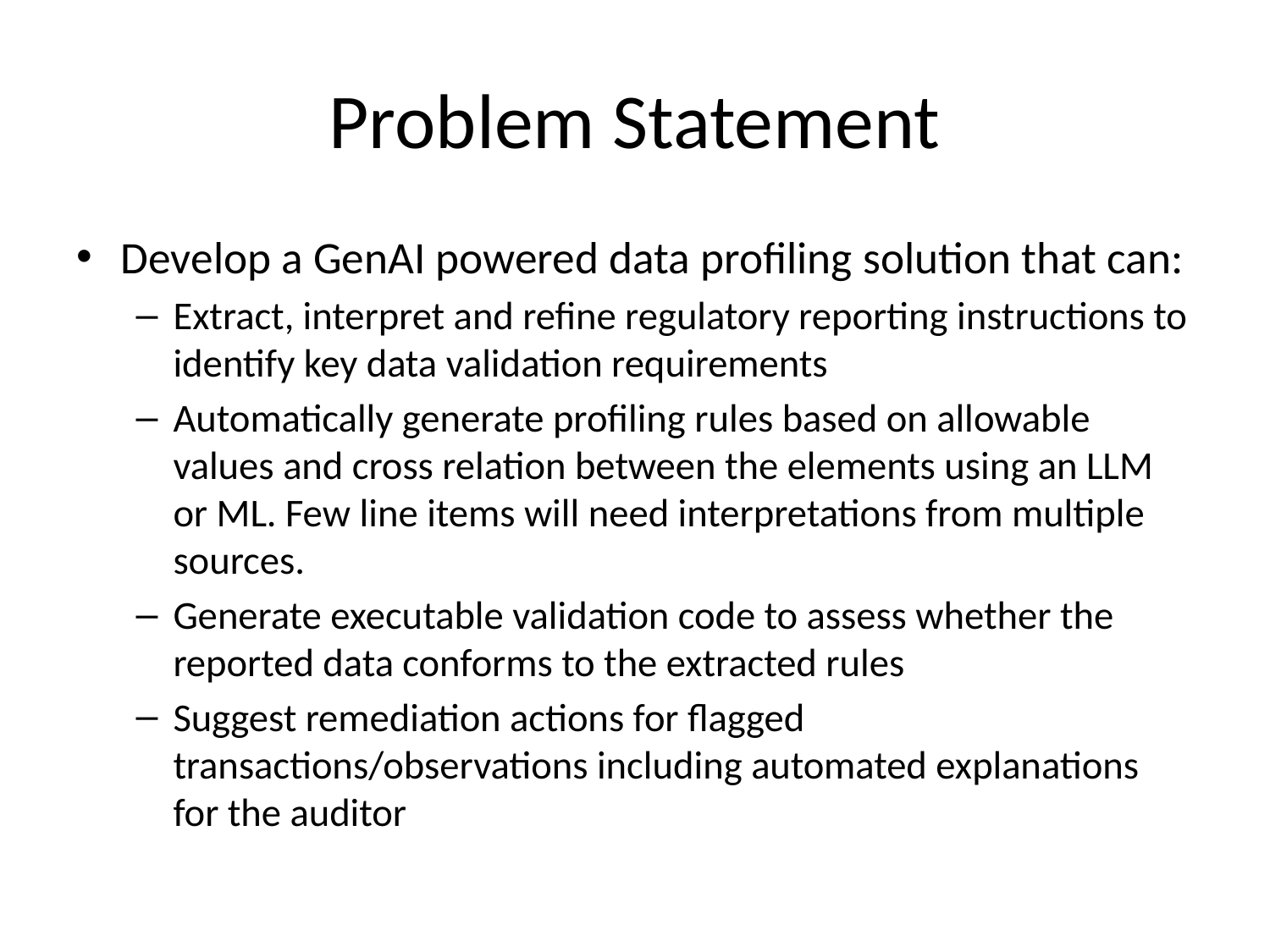

# Problem Statement
Develop a GenAI powered data profiling solution that can:
Extract, interpret and refine regulatory reporting instructions to identify key data validation requirements
Automatically generate profiling rules based on allowable values and cross relation between the elements using an LLM or ML. Few line items will need interpretations from multiple sources.
Generate executable validation code to assess whether the reported data conforms to the extracted rules
Suggest remediation actions for flagged transactions/observations including automated explanations for the auditor